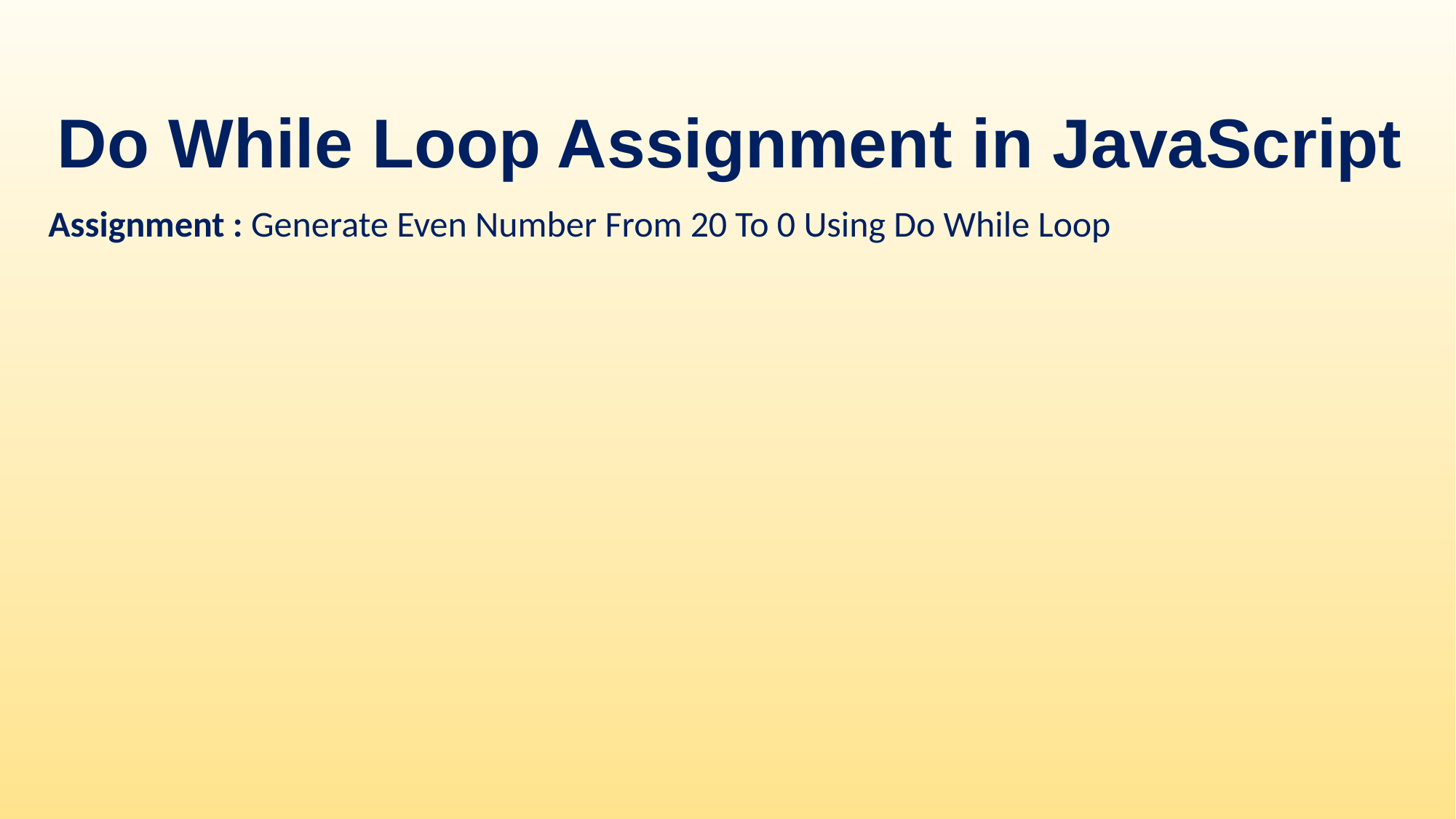

# Do While Loop Assignment in JavaScript
Assignment : Generate Even Number From 20 To 0 Using Do While Loop